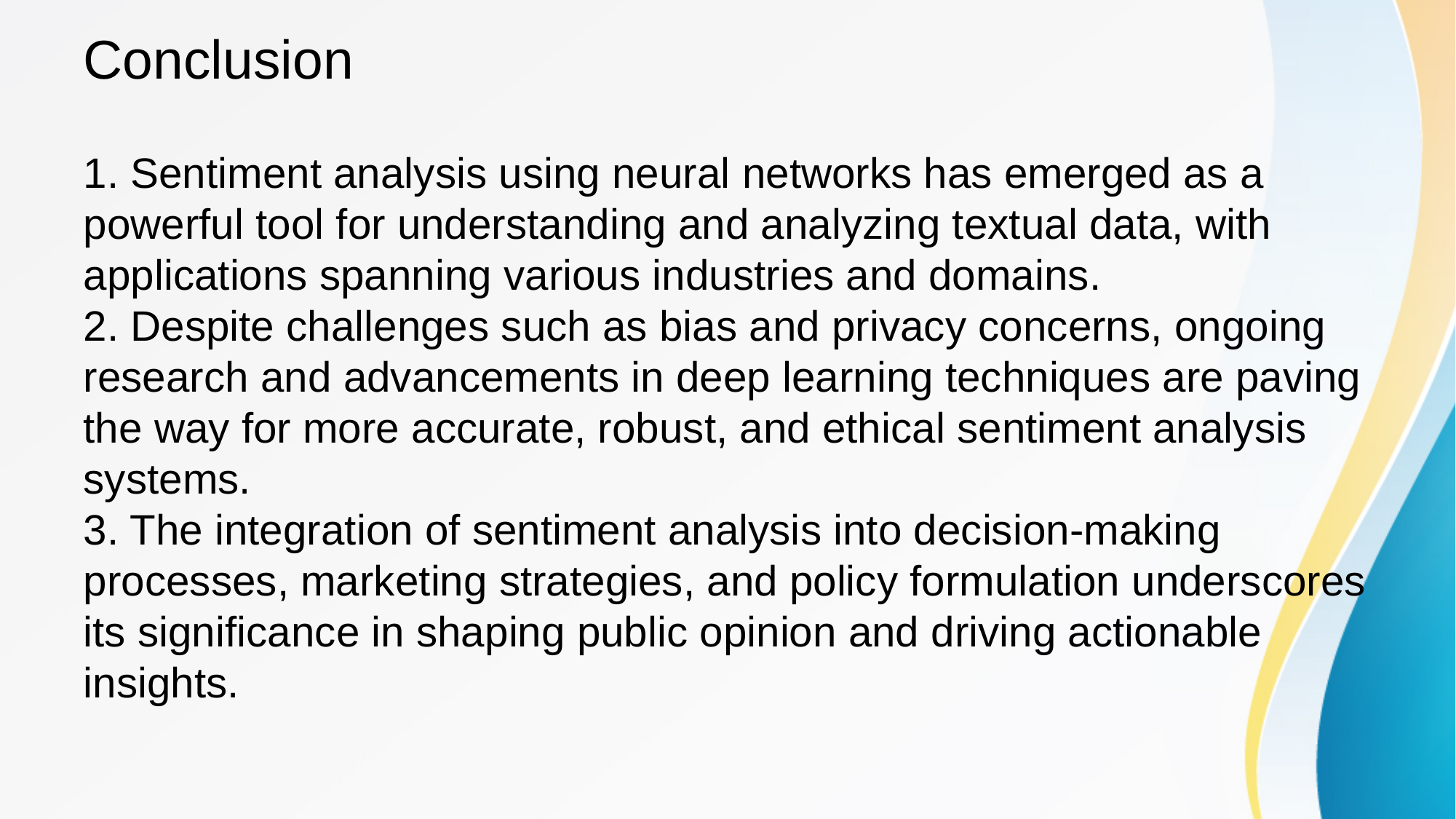

1. Sentiment analysis using neural networks has emerged as a powerful tool for understanding and analyzing textual data, with applications spanning various industries and domains.
2. Despite challenges such as bias and privacy concerns, ongoing research and advancements in deep learning techniques are paving the way for more accurate, robust, and ethical sentiment analysis systems.
3. The integration of sentiment analysis into decision-making processes, marketing strategies, and policy formulation underscores its significance in shaping public opinion and driving actionable insights.

# Conclusion